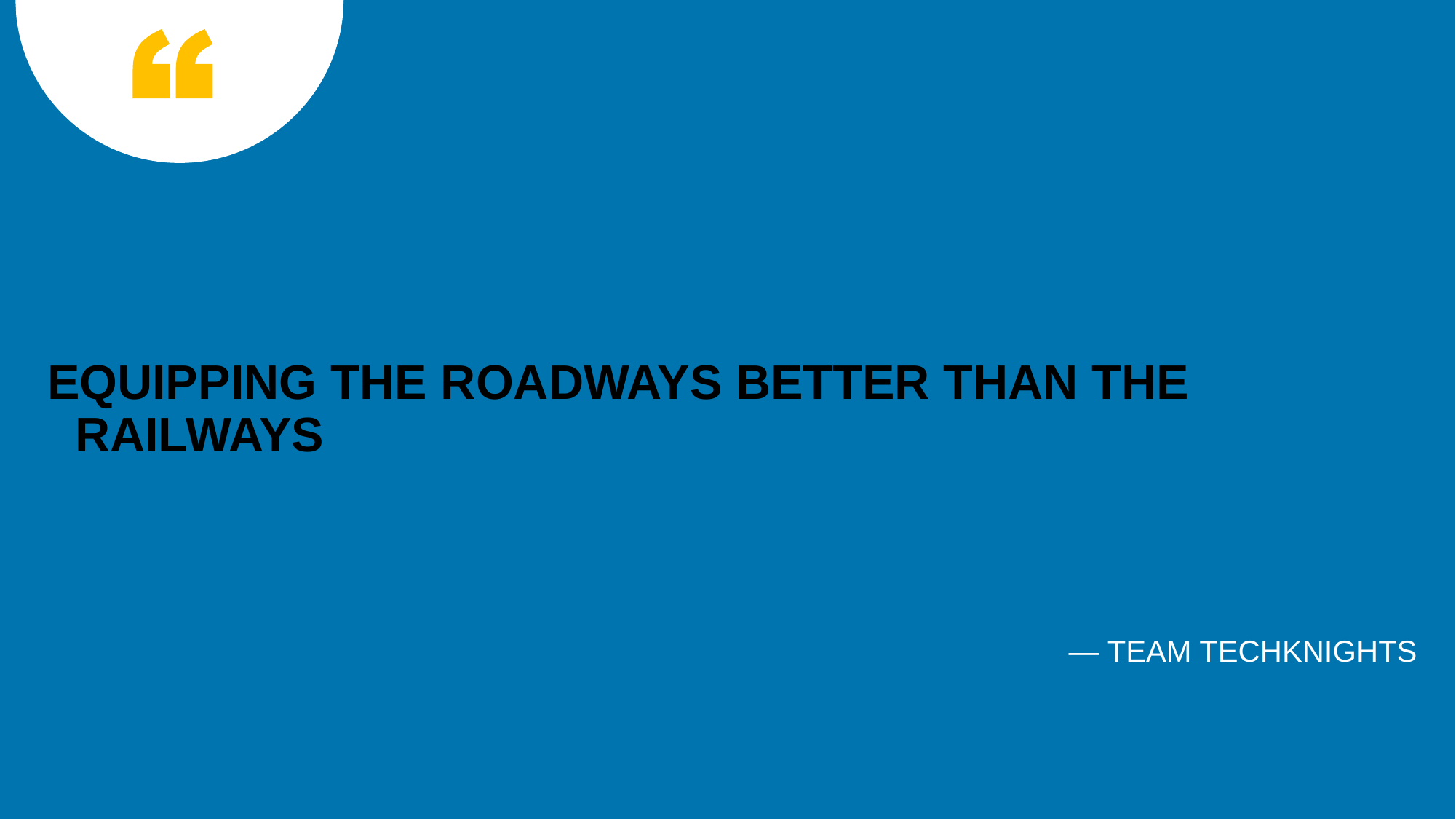

EQUIPPING THE ROADWAYS BETTER THAN THE RAILWAYS
— TEAM TECHKNIGHTS
2